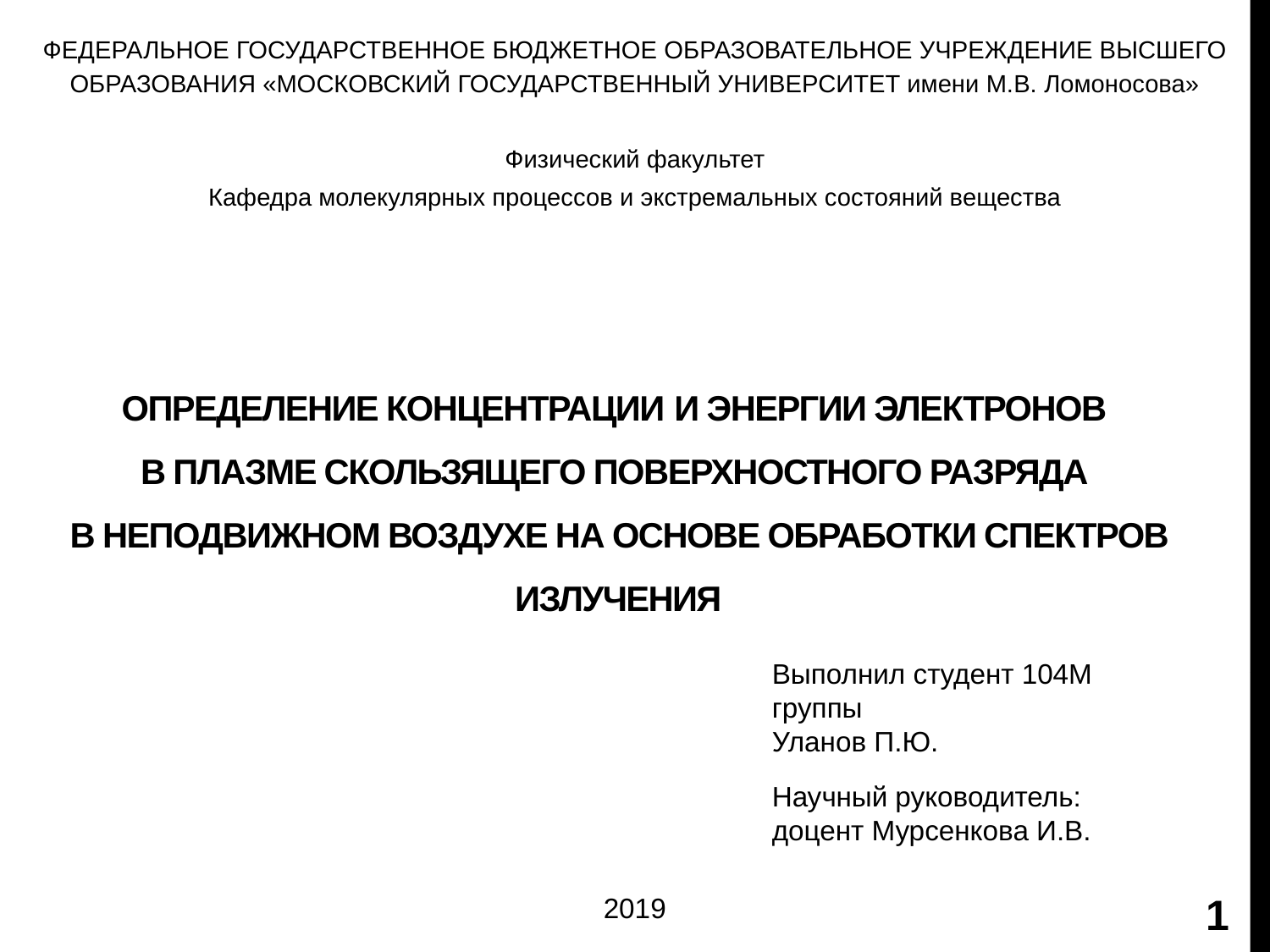

ФЕДЕРАЛЬНОЕ ГОСУДАРСТВЕННОЕ БЮДЖЕТНОЕ ОБРАЗОВАТЕЛЬНОЕ УЧРЕЖДЕНИЕ ВЫСШЕГО ОБРАЗОВАНИЯ «МОСКОВСКИЙ ГОСУДАРСТВЕННЫЙ УНИВЕРСИТЕТ имени М.В. Ломоносова»

Физический факультет
Кафедра молекулярных процессов и экстремальных состояний вещества
# Определение концентрации и энергии электронов в плазме скользящего поверхностного разряда в неподвижном воздухе на основе обработки спектров излучения
Выполнил студент 104М группы
Уланов П.Ю.

Научный руководитель:
доцент Мурсенкова И.В.
2019
1